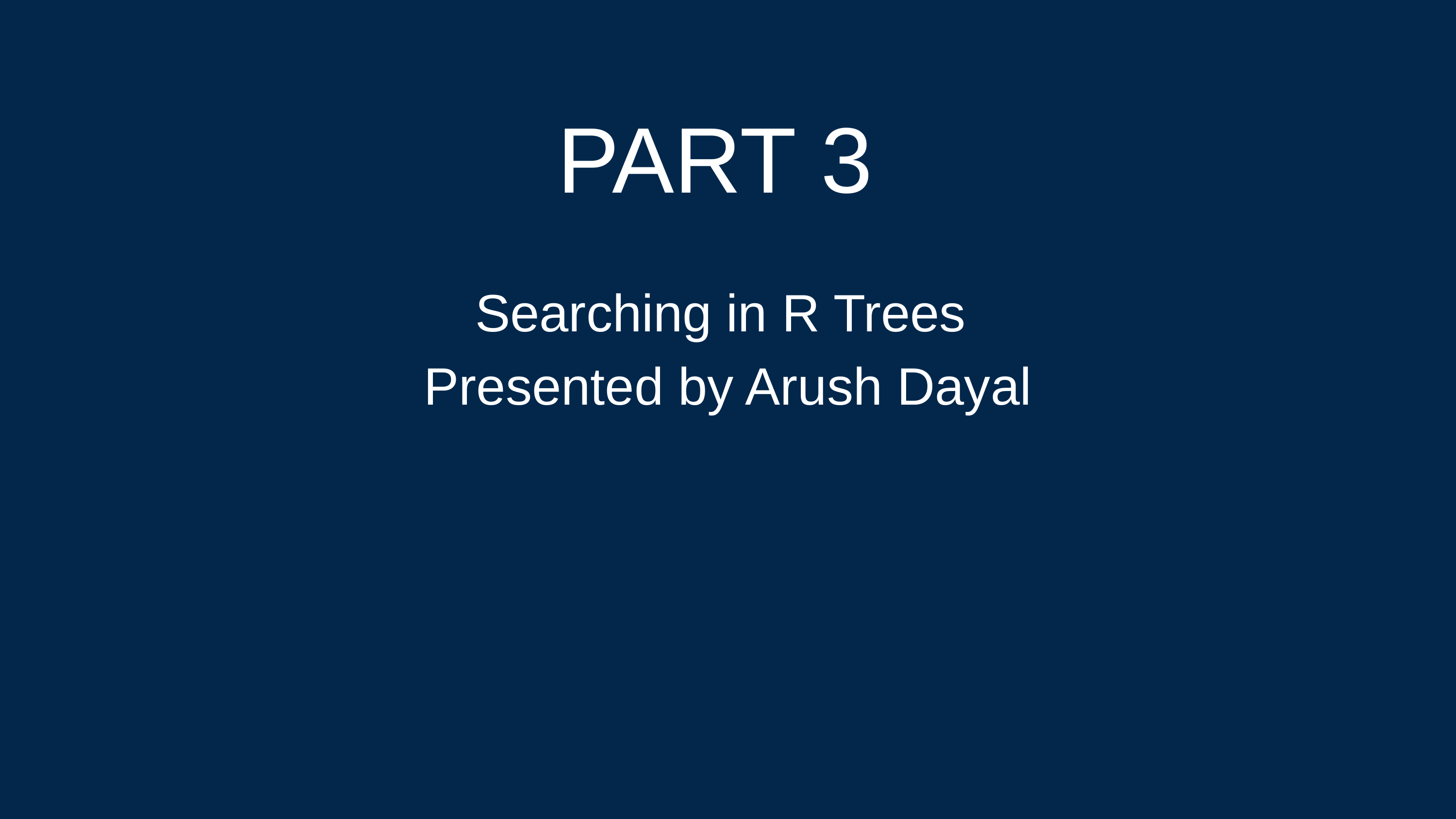

PART 3
Searching in R Trees
Presented by Arush Dayal